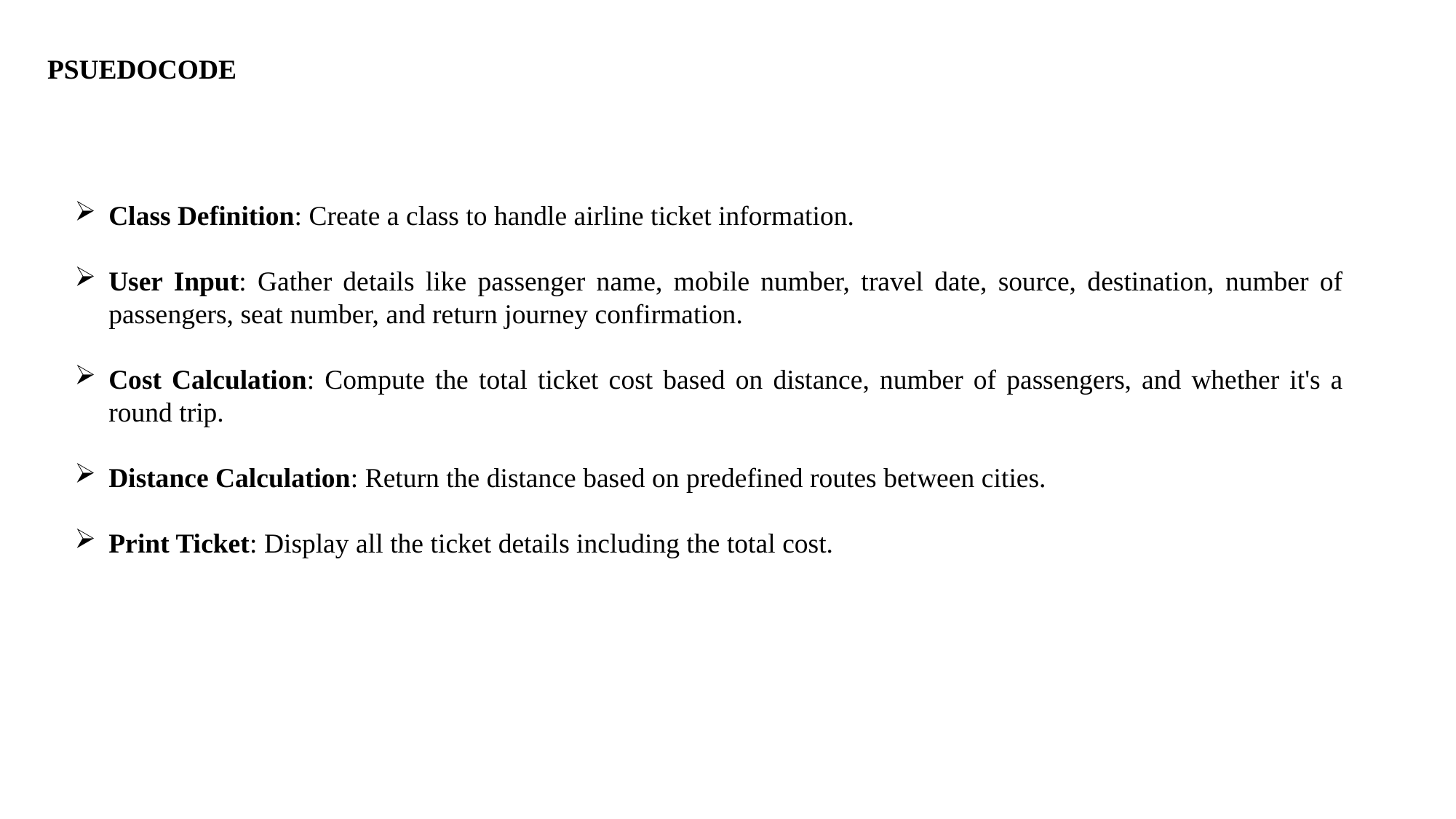

# PSUEDOCODE
Class Definition: Create a class to handle airline ticket information.

User Input: Gather details like passenger name, mobile number, travel date, source, destination, number of passengers, seat number, and return journey confirmation.

Cost Calculation: Compute the total ticket cost based on distance, number of passengers, and whether it's a round trip.

Distance Calculation: Return the distance based on predefined routes between cities.

Print Ticket: Display all the ticket details including the total cost.